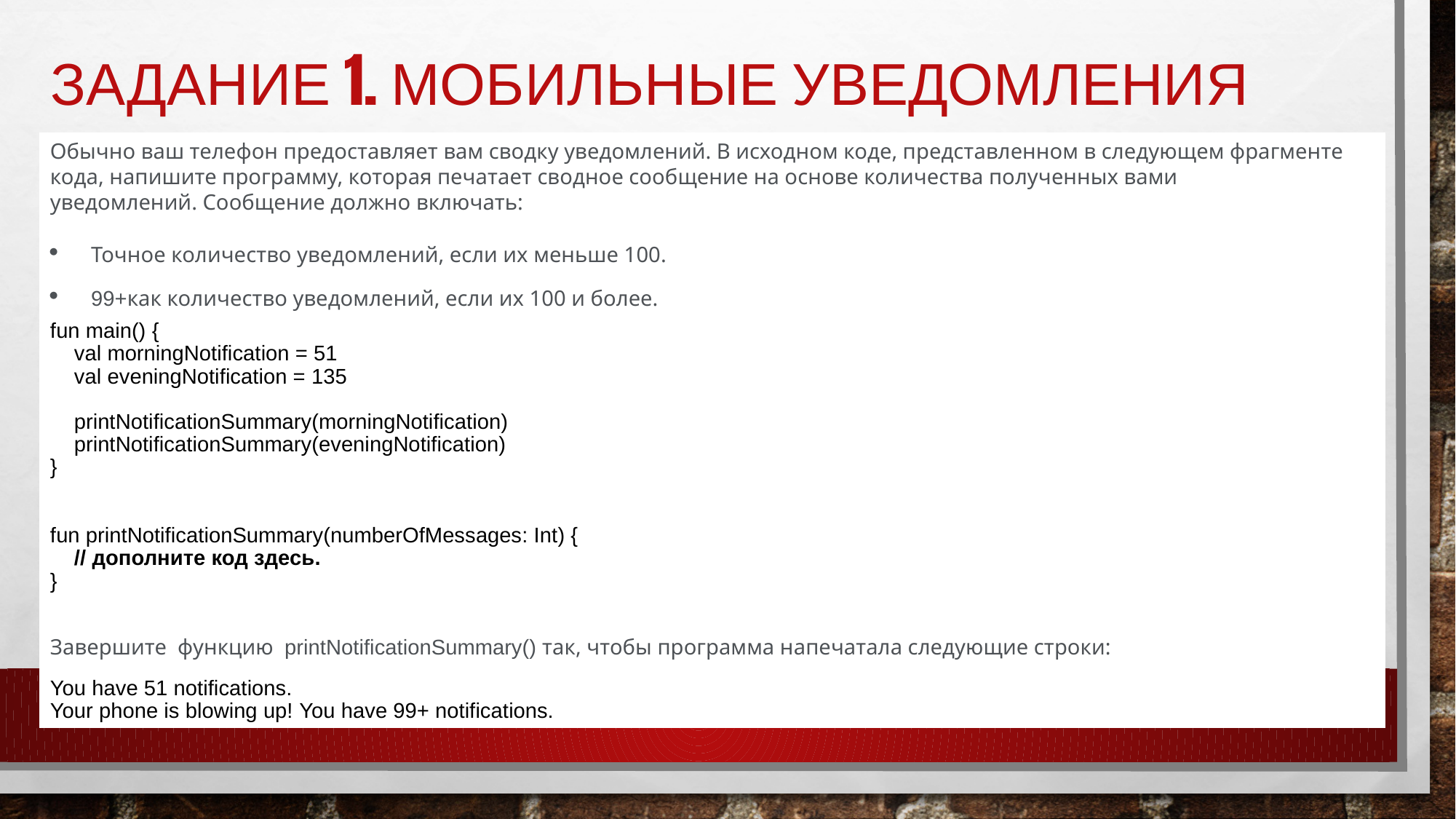

# Задание 1. Мобильные уведомления
Обычно ваш телефон предоставляет вам сводку уведомлений. В исходном коде, представленном в следующем фрагменте кода, напишите программу, которая печатает сводное сообщение на основе количества полученных вами уведомлений. Сообщение должно включать:
Точное количество уведомлений, если их меньше 100.
99+как количество уведомлений, если их 100 и более.
fun main() {
    val morningNotification = 51
    val eveningNotification = 135
   
    printNotificationSummary(morningNotification)
    printNotificationSummary(eveningNotification)
}
fun printNotificationSummary(numberOfMessages: Int) {
    // дополните код здесь.
}
Завершите  функцию  printNotificationSummary() так, чтобы программа напечатала следующие строки:
You have 51 notifications.
Your phone is blowing up! You have 99+ notifications.